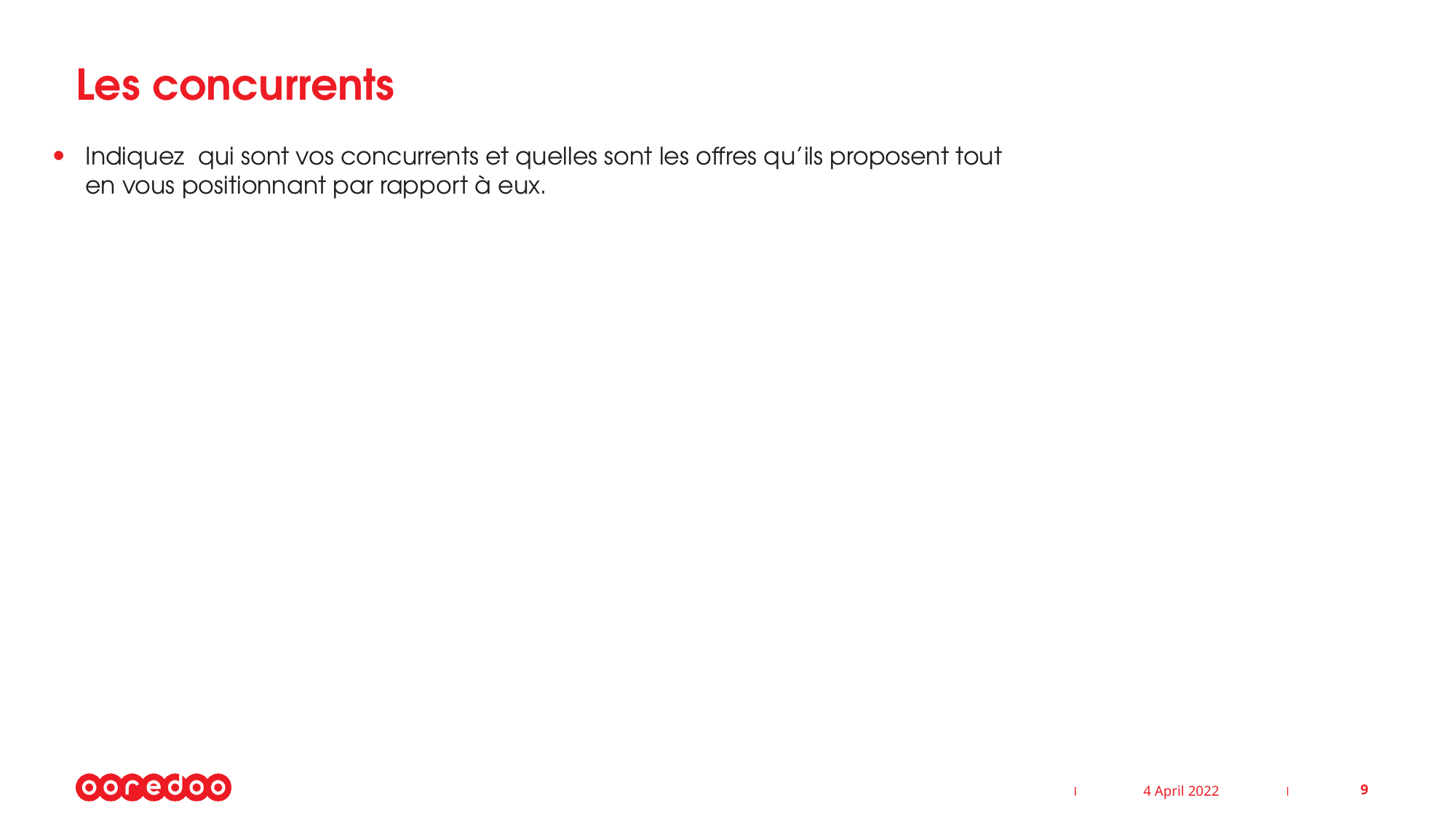

# Les concurrents
Indiquez  qui sont vos concurrents et quelles sont les offres qu’ils proposent tout en vous positionnant par rapport à eux.

4 April 2022

9